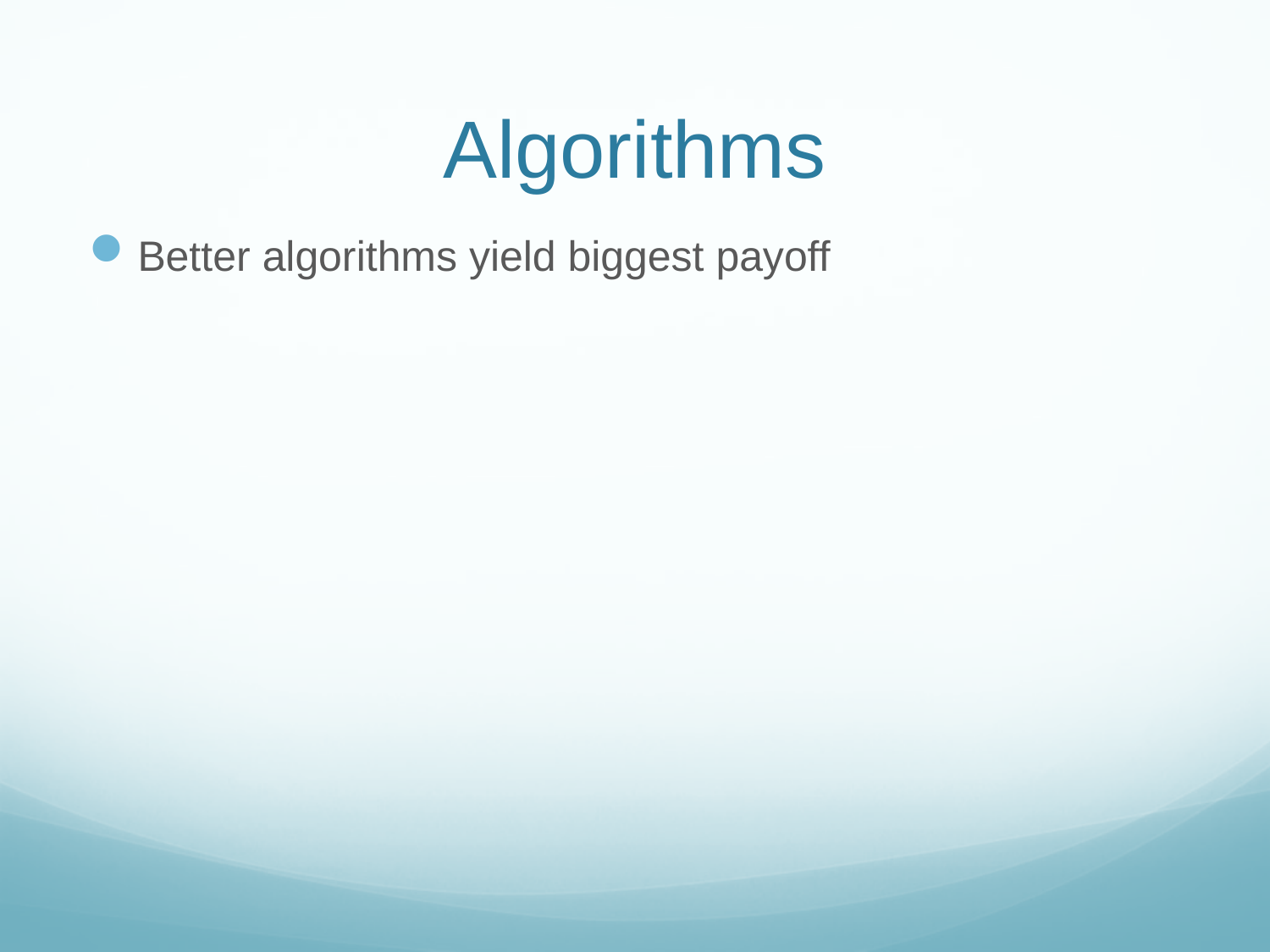

# Algorithms
Better algorithms yield biggest payoff